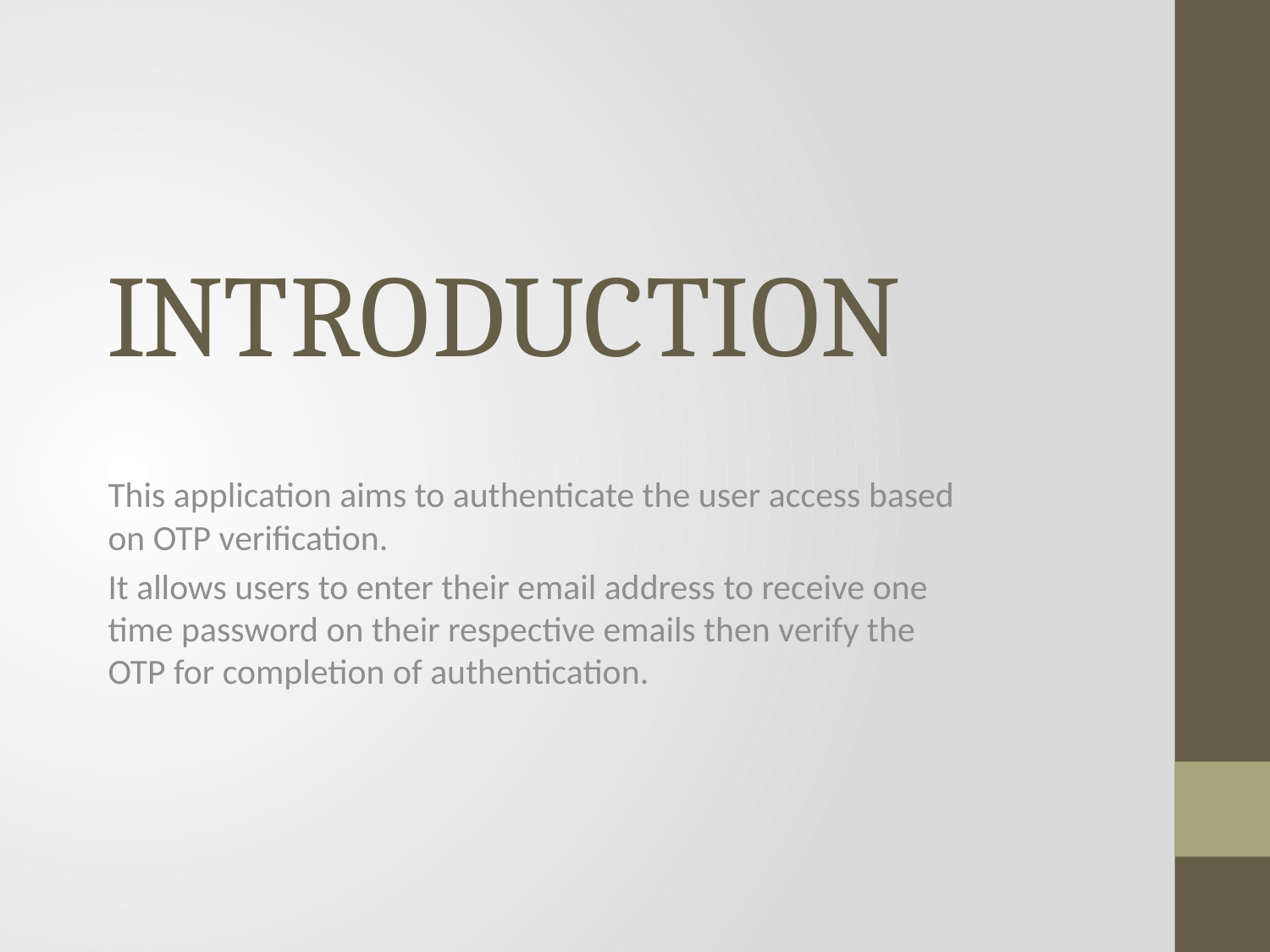

# INTRODUCTION
This application aims to authenticate the user access based on OTP verification.
It allows users to enter their email address to receive one time password on their respective emails then verify the OTP for completion of authentication.